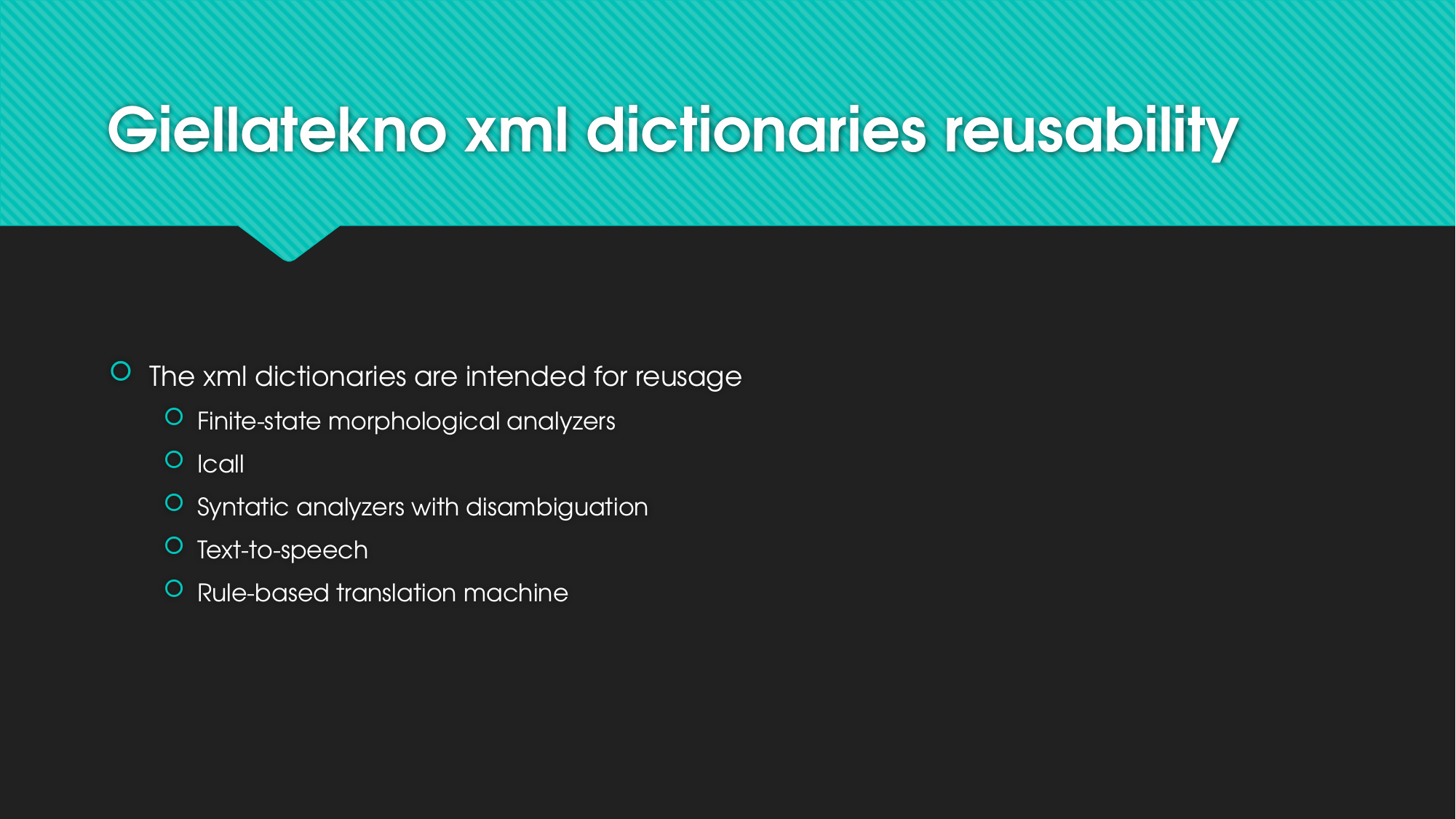

# Giellatekno xml dictionaries reusability
The xml dictionaries are intended for reusage
Finite-state morphological analyzers
Icall
Syntatic analyzers with disambiguation
Text-to-speech
Rule-based translation machine